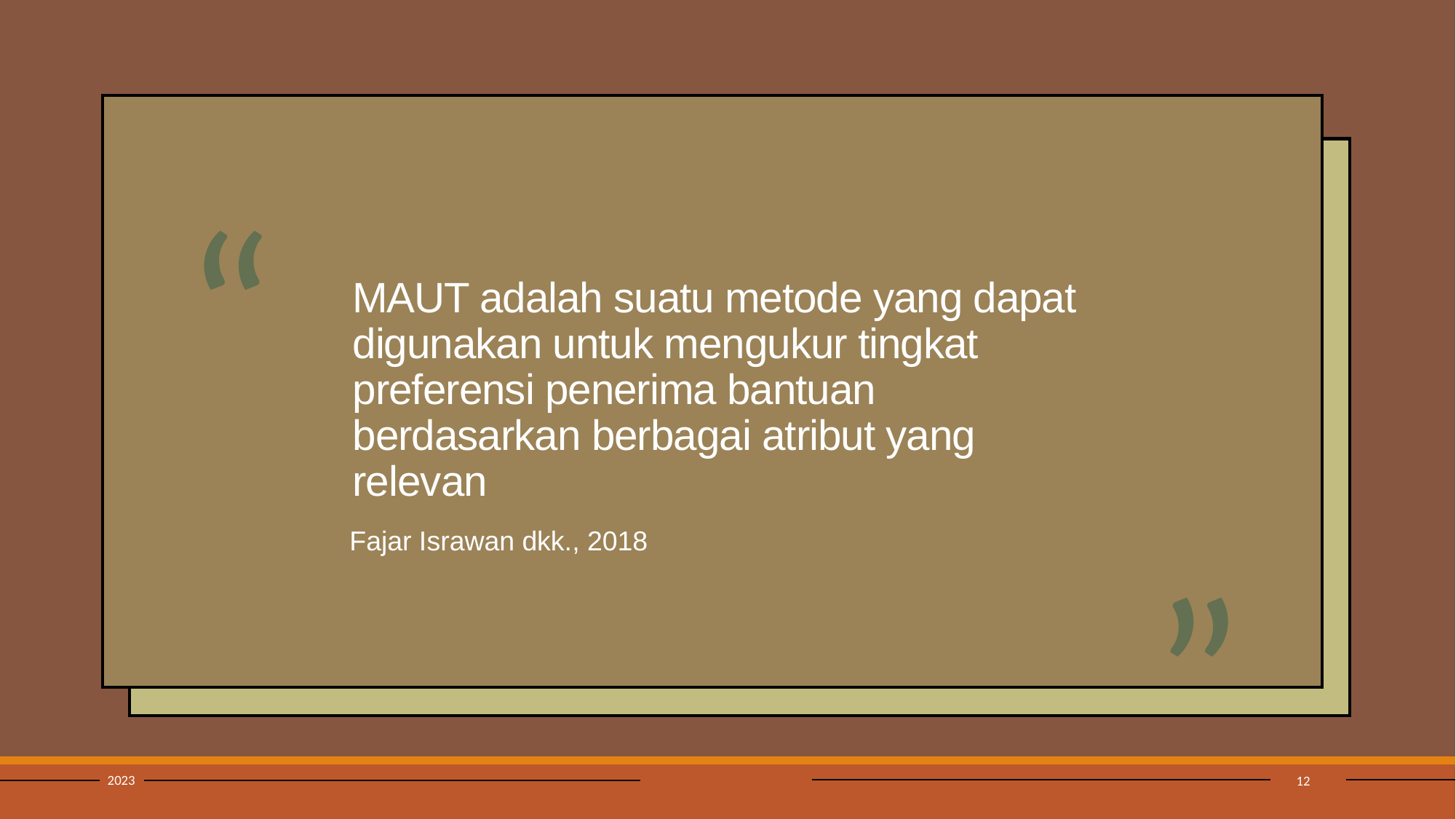

“
# MAUT adalah suatu metode yang dapat digunakan untuk mengukur tingkat preferensi penerima bantuan berdasarkan berbagai atribut yang relevan
Fajar Israwan dkk., 2018
”
2023
12